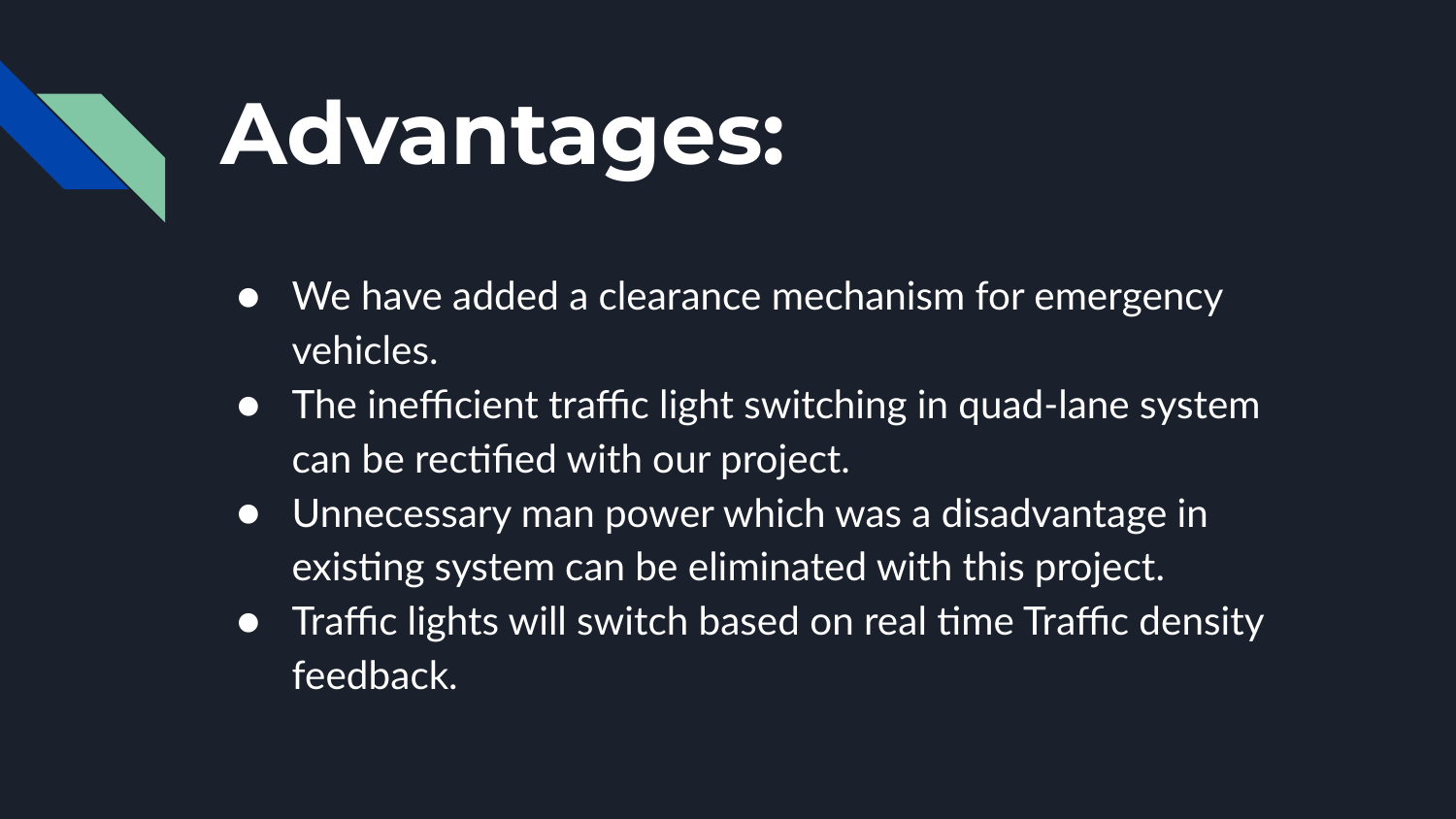

# Advantages:
We have added a clearance mechanism for emergency vehicles.
The inefficient traffic light switching in quad-lane system can be rectified with our project.
Unnecessary man power which was a disadvantage in existing system can be eliminated with this project.
Traffic lights will switch based on real time Traffic density feedback.